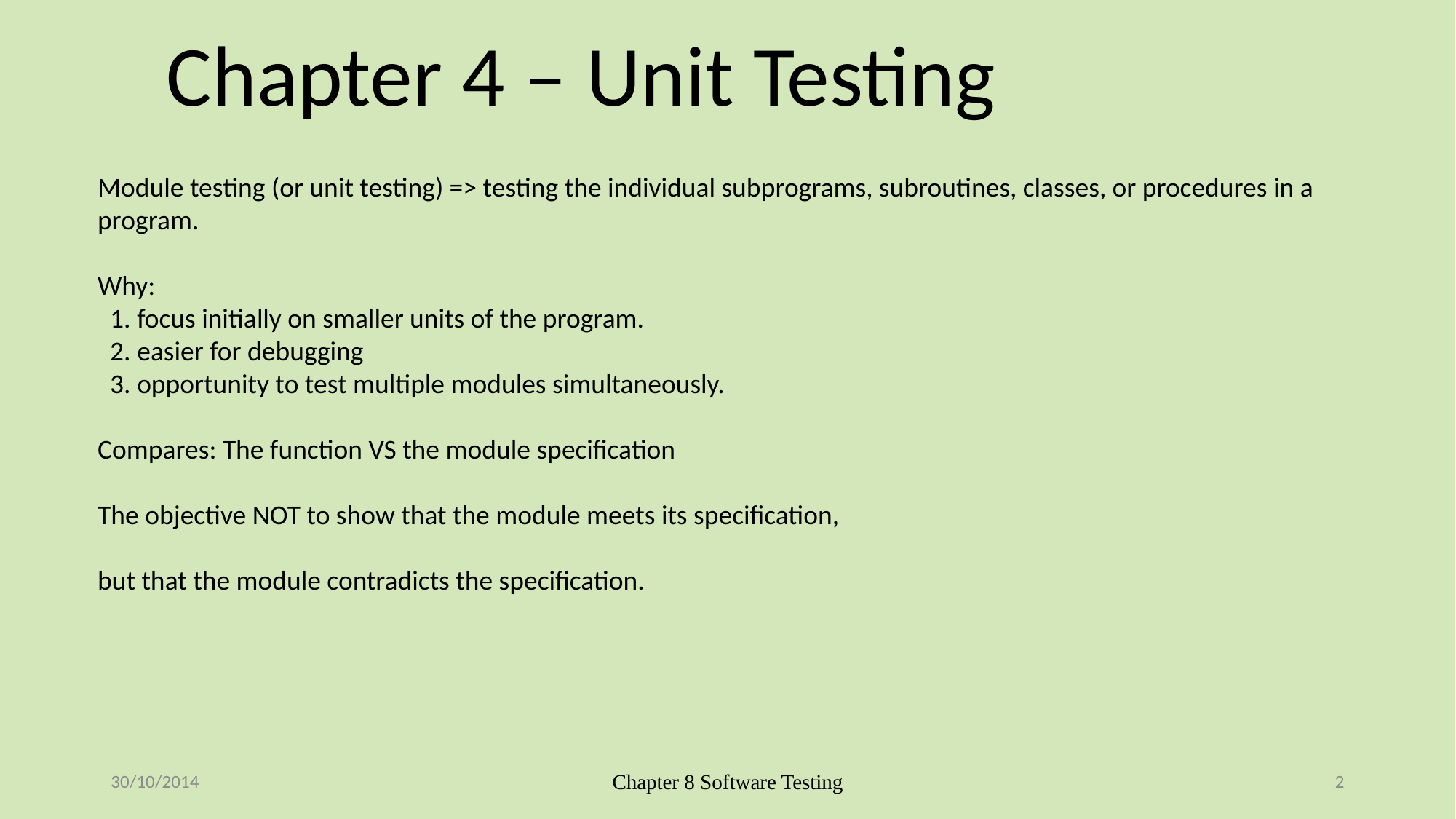

# Chapter 4 – Unit Testing
Module testing (or unit testing) => testing the individual subprograms, subroutines, classes, or procedures in a program.

Why:
  1. focus initially on smaller units of the program.
  2. easier for debugging
  3. opportunity to test multiple modules simultaneously.

Compares: The function VS the module specification

The objective NOT to show that the module meets its specification,

but that the module contradicts the specification.
30/10/2014
Chapter 8 Software Testing
2